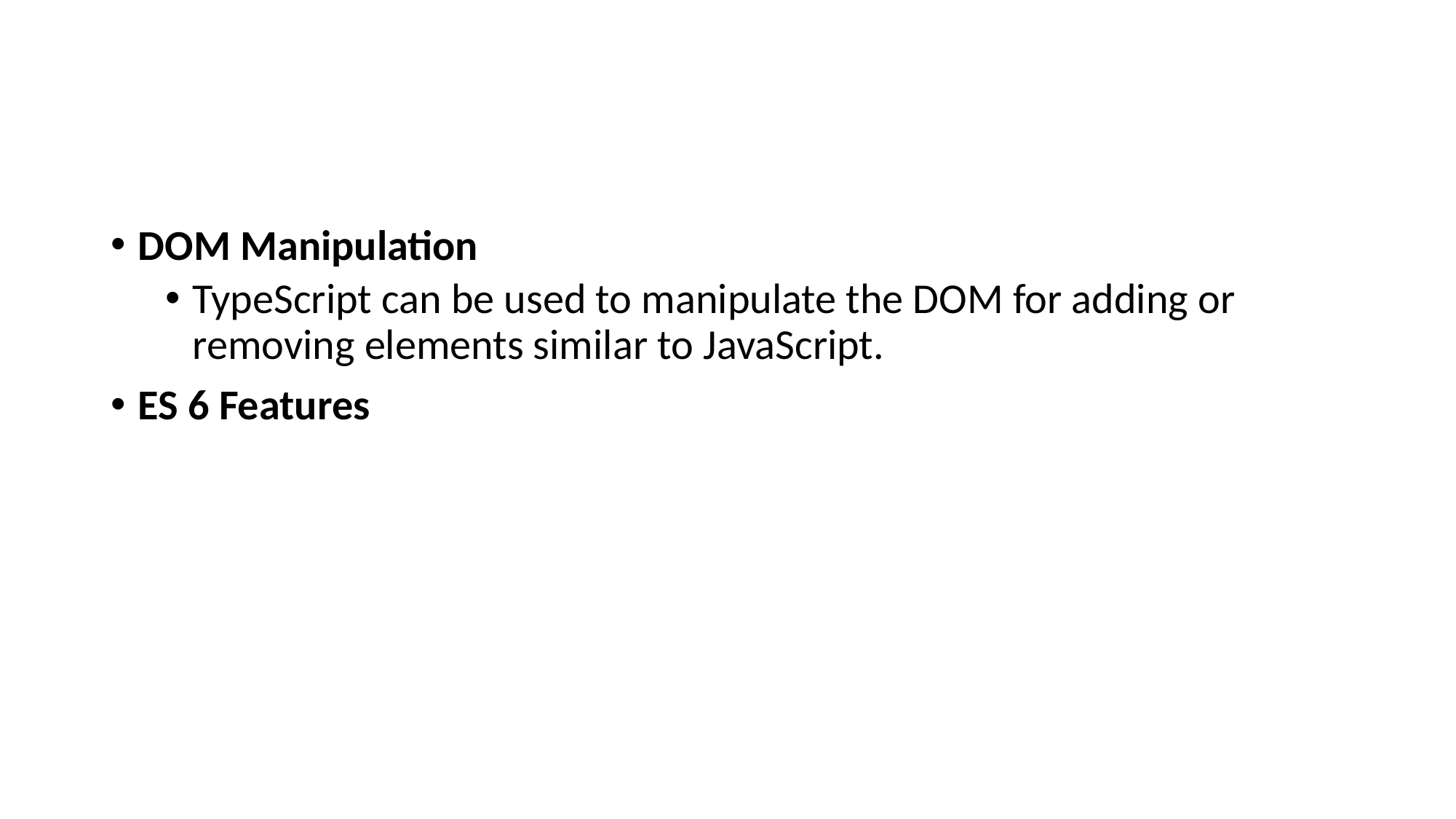

#
DOM Manipulation
TypeScript can be used to manipulate the DOM for adding or removing elements similar to JavaScript.
ES 6 Features